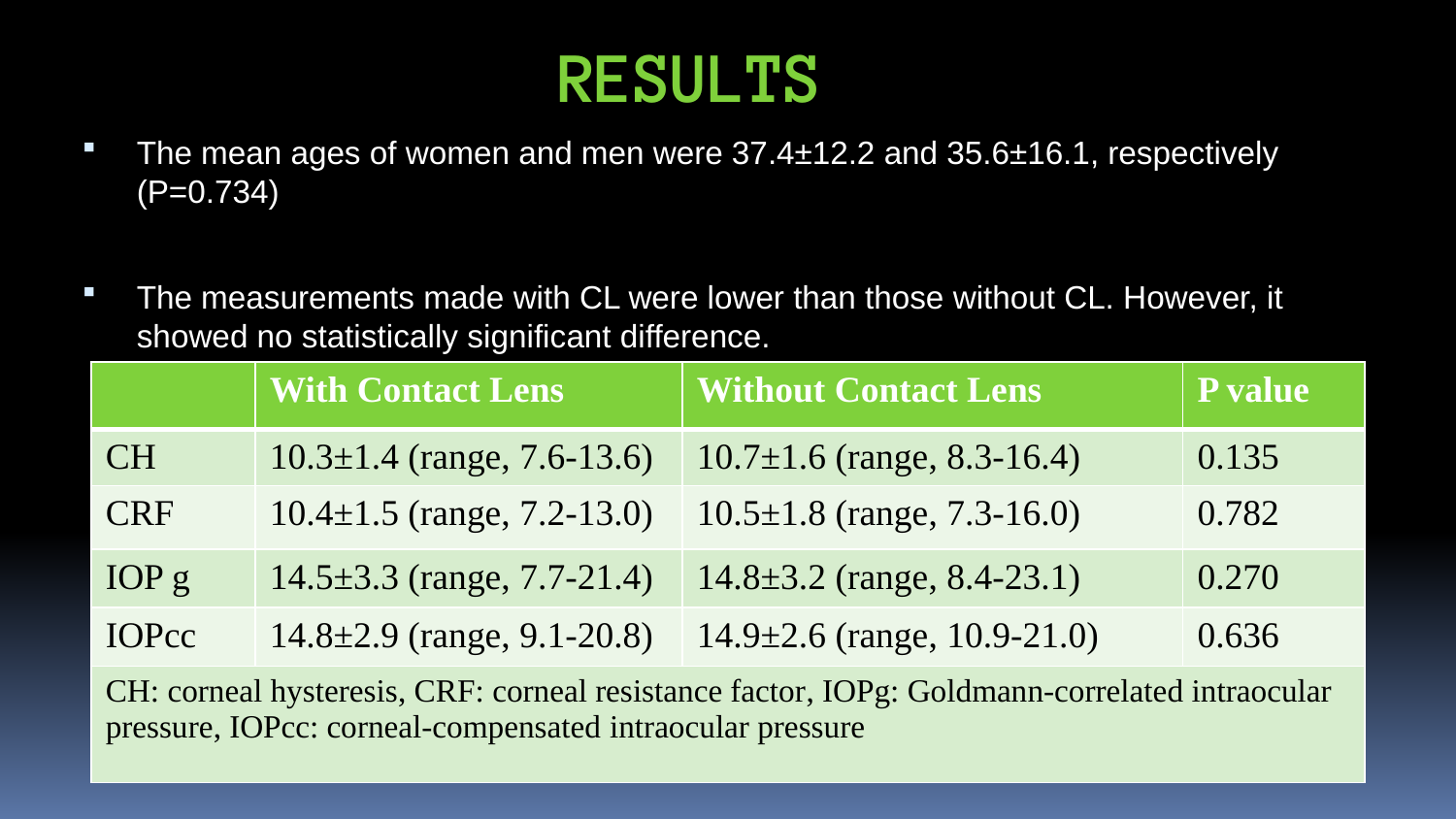

# RESULTS
The mean ages of women and men were 37.4±12.2 and 35.6±16.1, respectively (P=0.734)

The measurements made with CL were lower than those without CL. However, it showed no statistically significant difference.
|  | With Contact Lens | Without Contact Lens | P value |
| --- | --- | --- | --- |
| CH | 10.3±1.4 (range, 7.6-13.6) | 10.7±1.6 (range, 8.3-16.4) | 0.135 |
| CRF | 10.4±1.5 (range, 7.2-13.0) | 10.5±1.8 (range, 7.3-16.0) | 0.782 |
| IOP g | 14.5±3.3 (range, 7.7-21.4) | 14.8±3.2 (range, 8.4-23.1) | 0.270 |
| IOPcc | 14.8±2.9 (range, 9.1-20.8) | 14.9±2.6 (range, 10.9-21.0) | 0.636 |
| CH: corneal hysteresis, CRF: corneal resistance factor, IOPg: Goldmann-correlated intraocular pressure, IOPcc: corneal-compensated intraocular pressure |  |  |  |